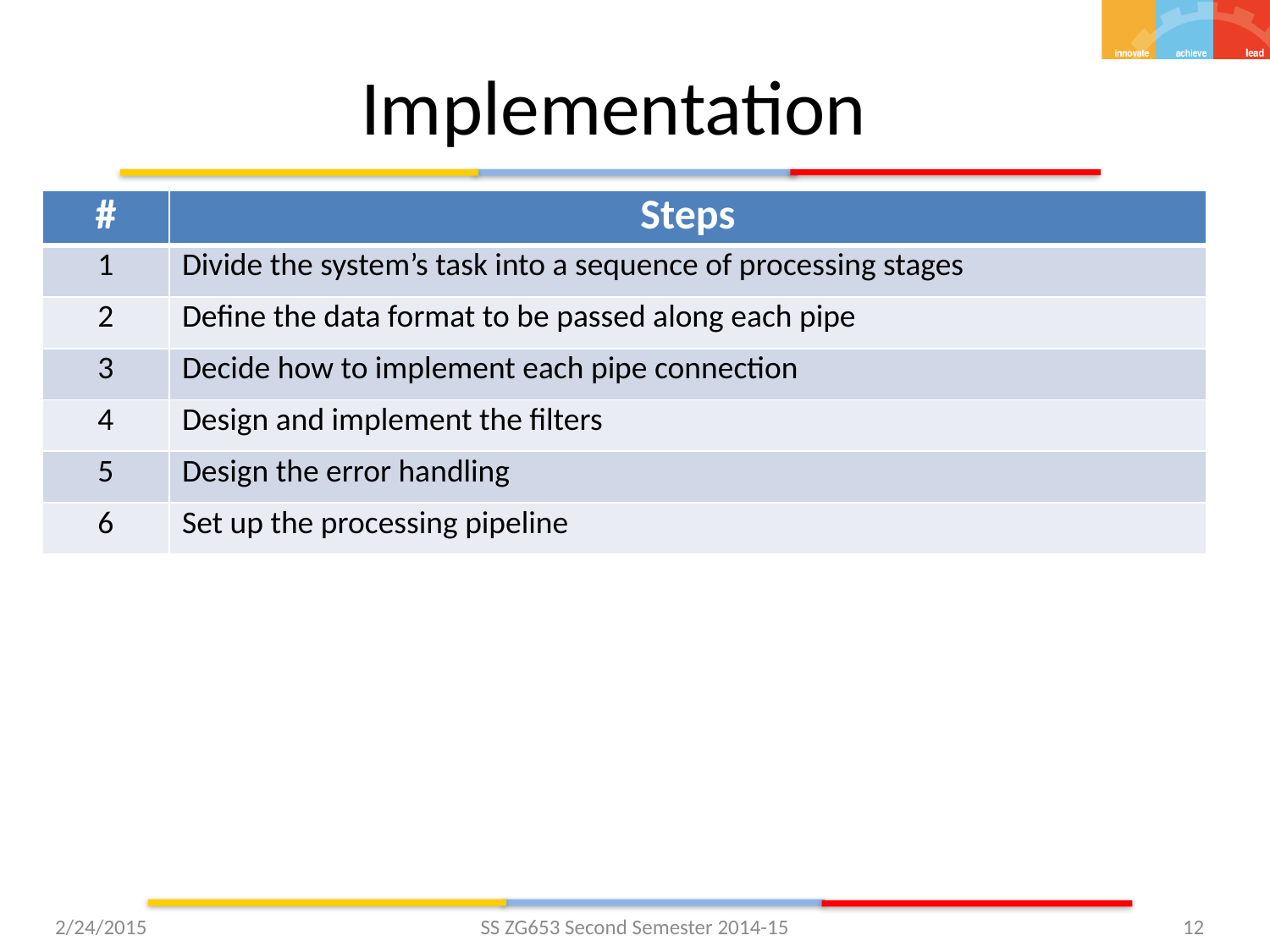

# Implementation
| # | Steps |
| --- | --- |
| 1 | Divide the system’s task into a sequence of processing stages |
| 2 | Define the data format to be passed along each pipe |
| 3 | Decide how to implement each pipe connection |
| 4 | Design and implement the filters |
| 5 | Design the error handling |
| 6 | Set up the processing pipeline |
2/24/2015
SS ZG653 Second Semester 2014-15
12